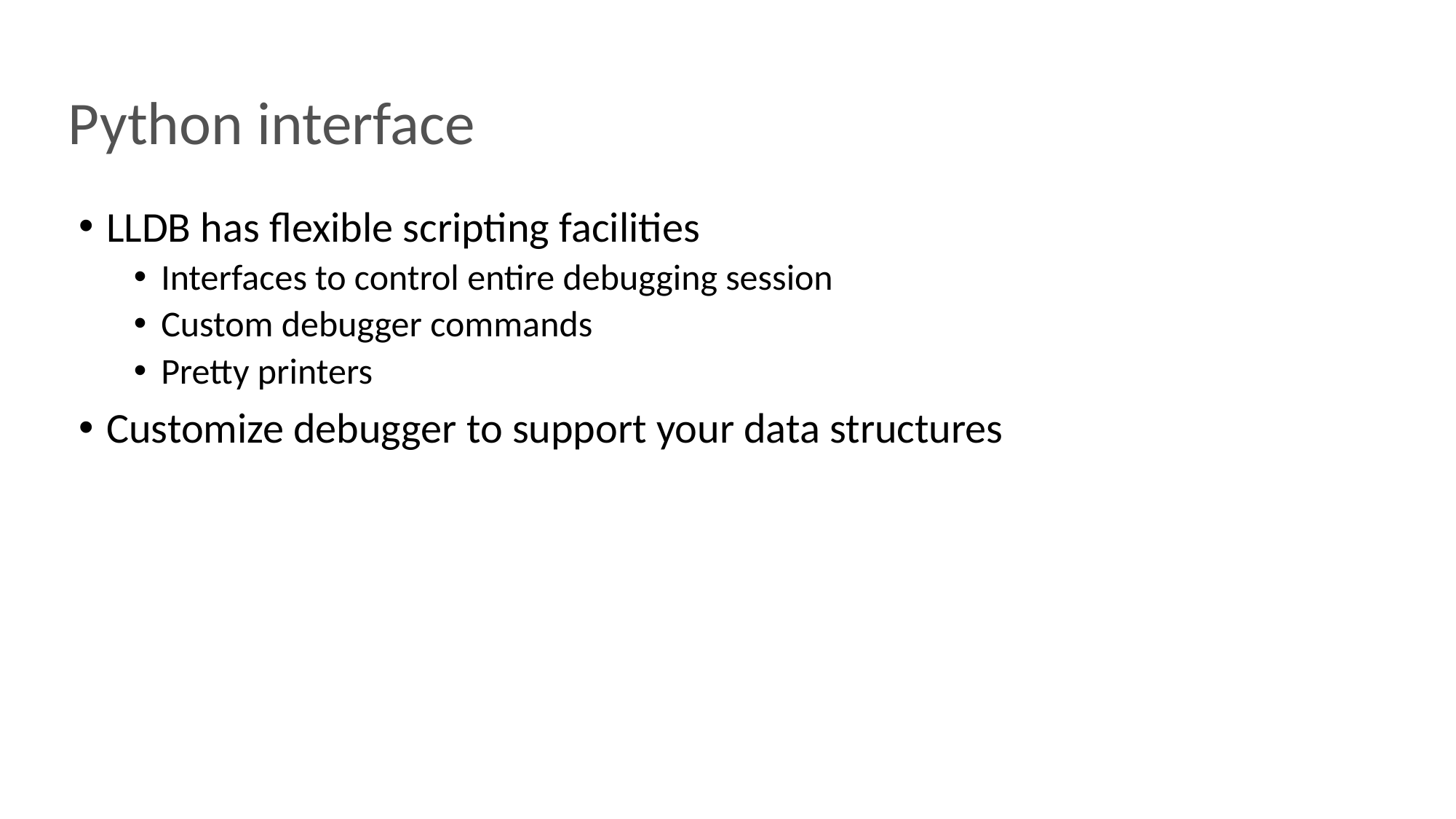

# Python interface
LLDB has flexible scripting facilities
Interfaces to control entire debugging session
Custom debugger commands
Pretty printers
Customize debugger to support your data structures